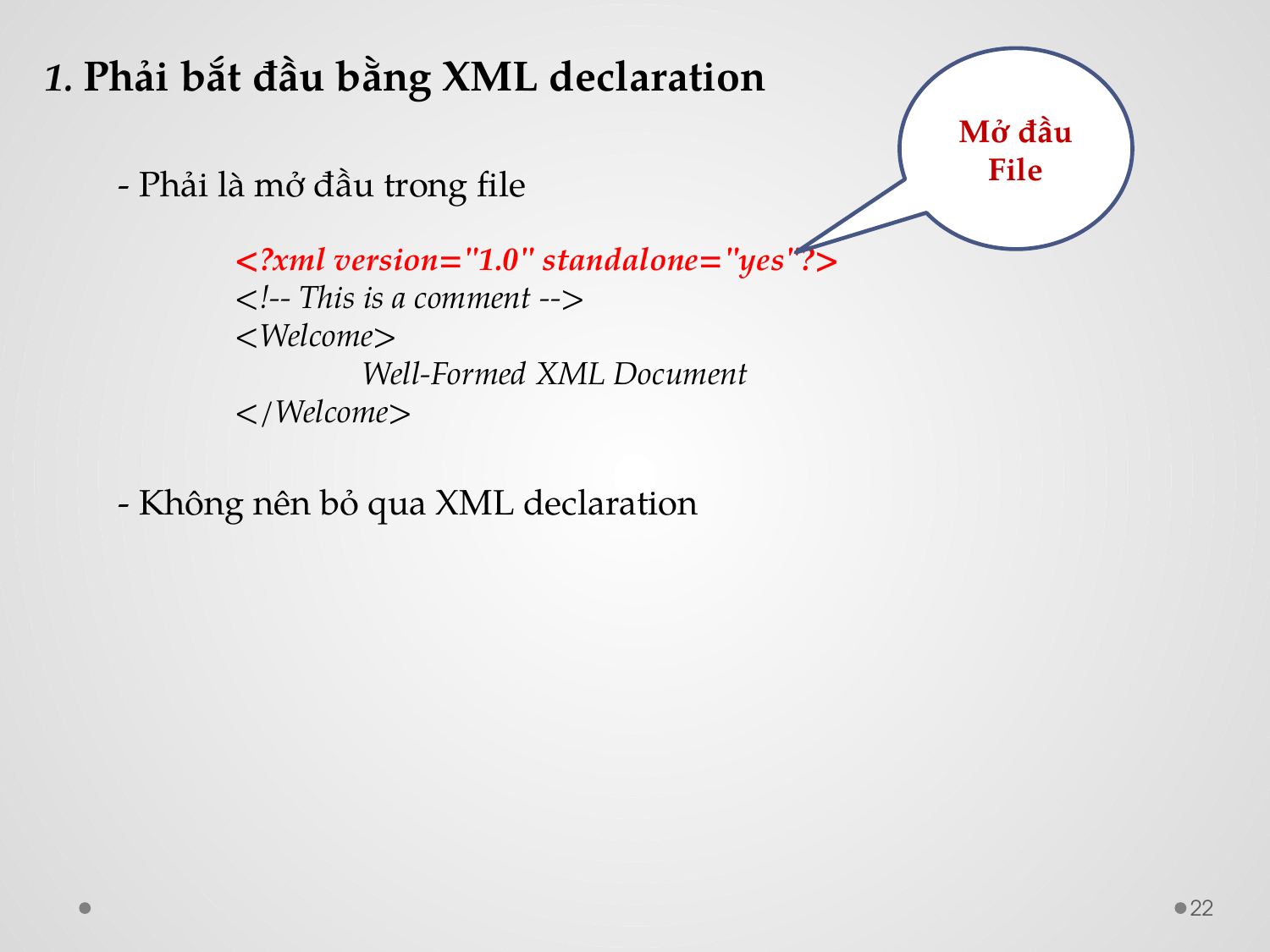

1. Phải bắt đầu bằng XML declaration
Mở đầu File
- Phải là mở đầu trong file
<?xml version="1.0" standalone="yes"?>
<!-- This is a comment -->
<Welcome>
	Well-Formed XML Document
</Welcome>
- Không nên bỏ qua XML declaration
22